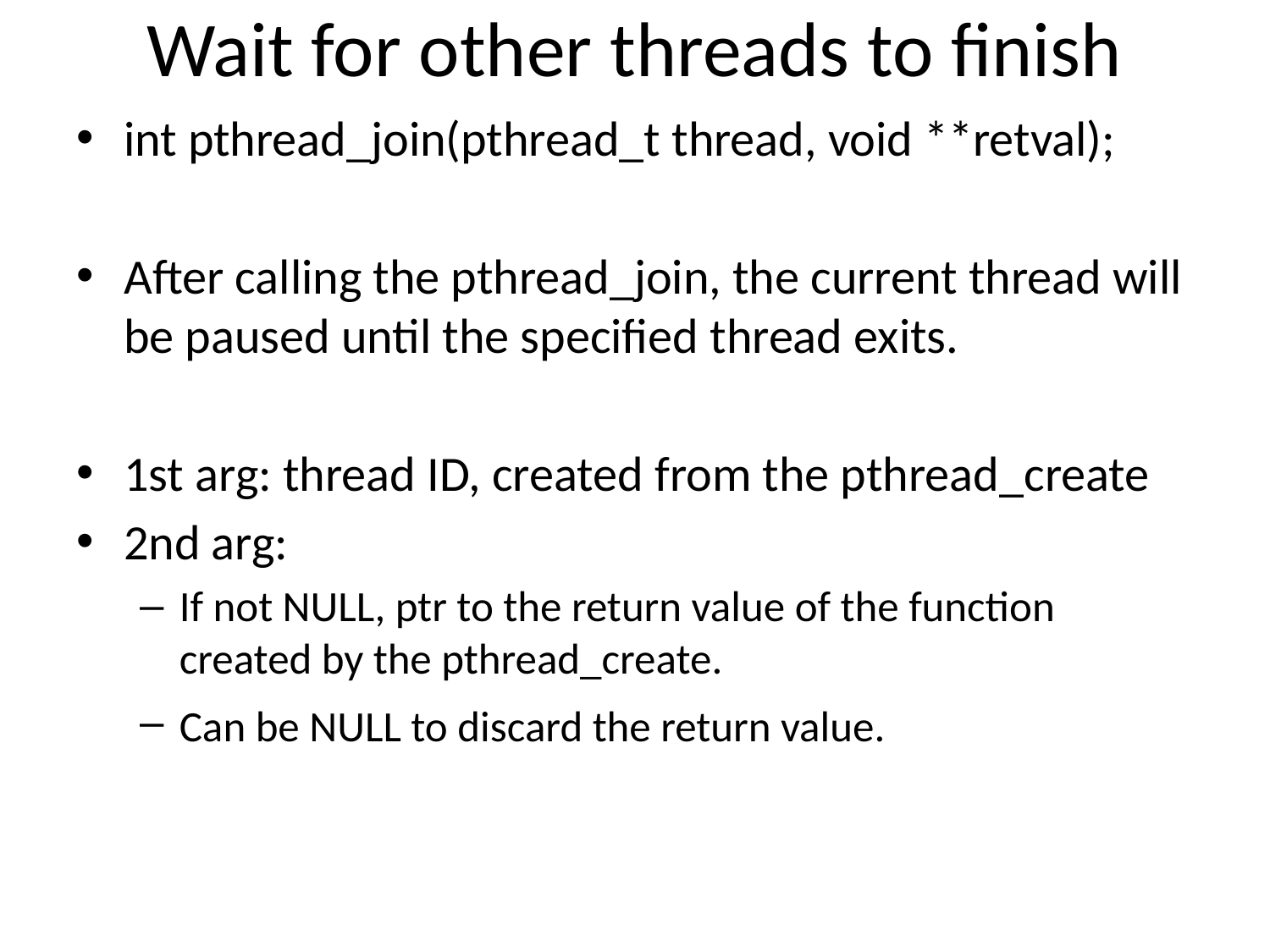

# Wait for other threads to finish
int pthread_join(pthread_t thread, void **retval);

After calling the pthread_join, the current thread will be paused until the specified thread exits.

1st arg: thread ID, created from the pthread_create
2nd arg:
If not NULL, ptr to the return value of the function created by the pthread_create.
Can be NULL to discard the return value.